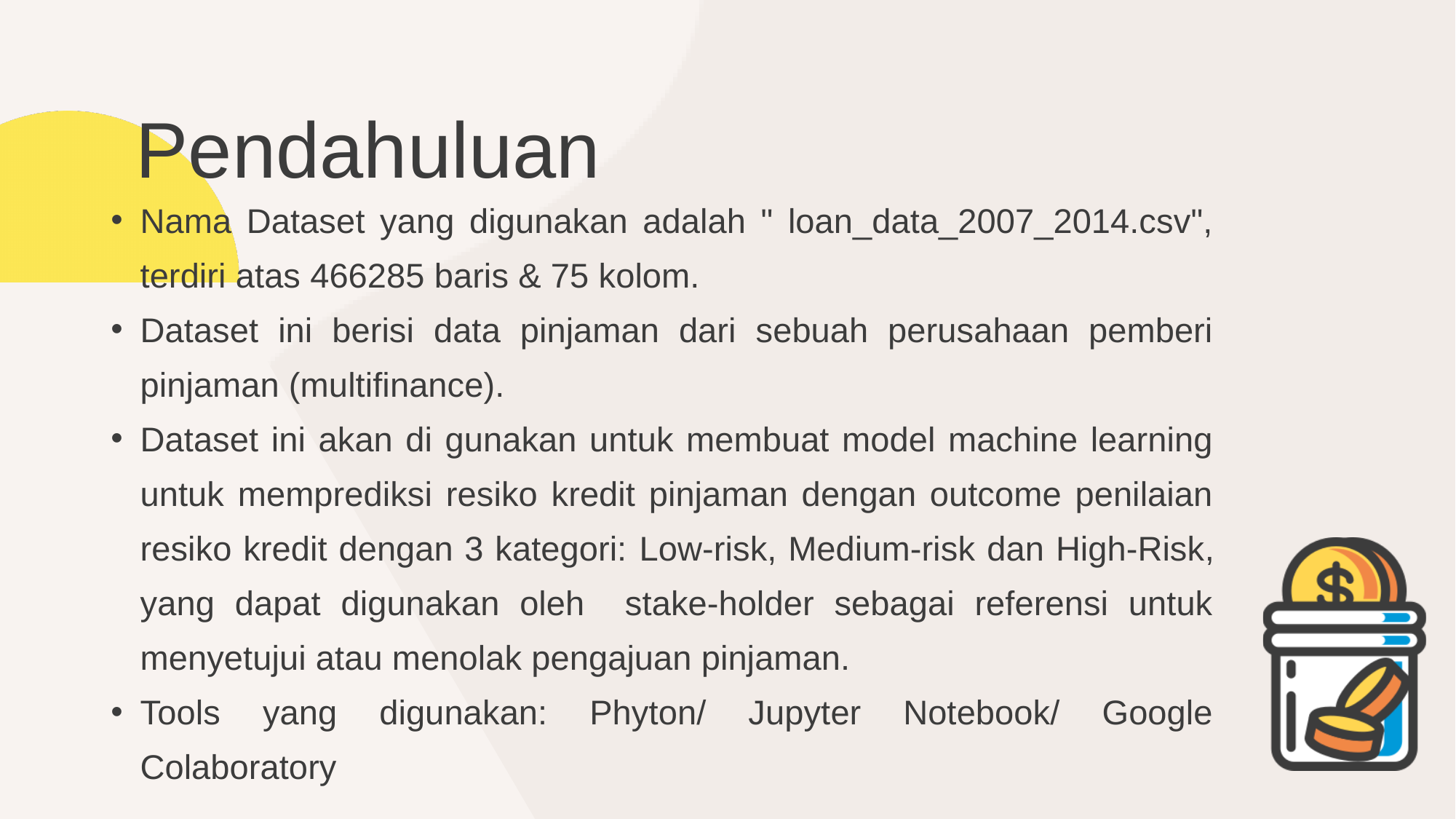

Pendahuluan

Nama Dataset yang digunakan adalah " loan_data_2007_2014.csv", terdiri atas 466285 baris & 75 kolom.
Dataset ini berisi data pinjaman dari sebuah perusahaan pemberi pinjaman (multifinance).
Dataset ini akan di gunakan untuk membuat model machine learning untuk memprediksi resiko kredit pinjaman dengan outcome penilaian resiko kredit dengan 3 kategori: Low-risk, Medium-risk dan High-Risk, yang dapat digunakan oleh  stake-holder sebagai referensi untuk menyetujui atau menolak pengajuan pinjaman.
Tools yang digunakan: Phyton/ Jupyter Notebook/ Google Colaboratory